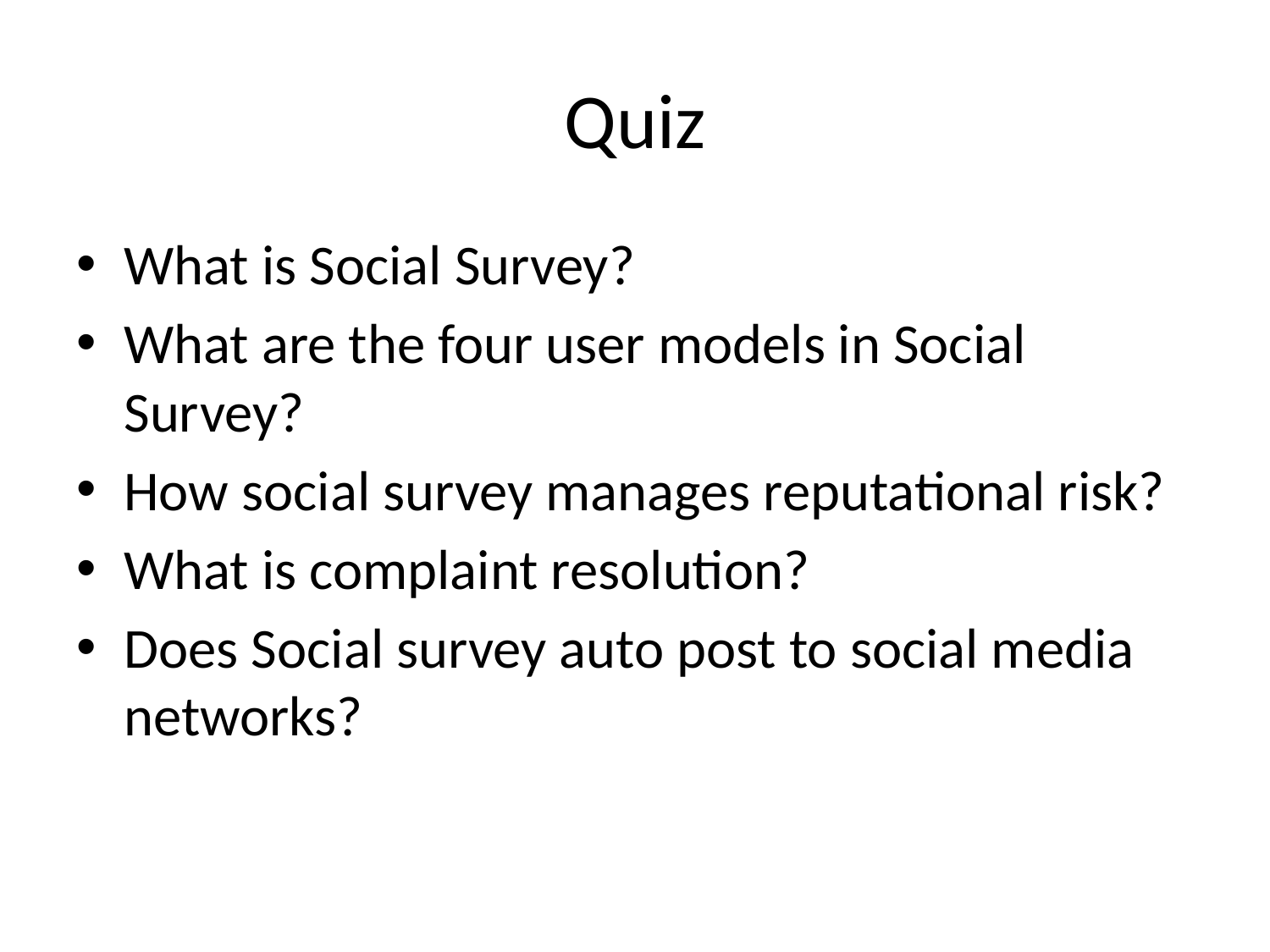

# Quiz
What is Social Survey?
What are the four user models in Social Survey?
How social survey manages reputational risk?
What is complaint resolution?
Does Social survey auto post to social media networks?